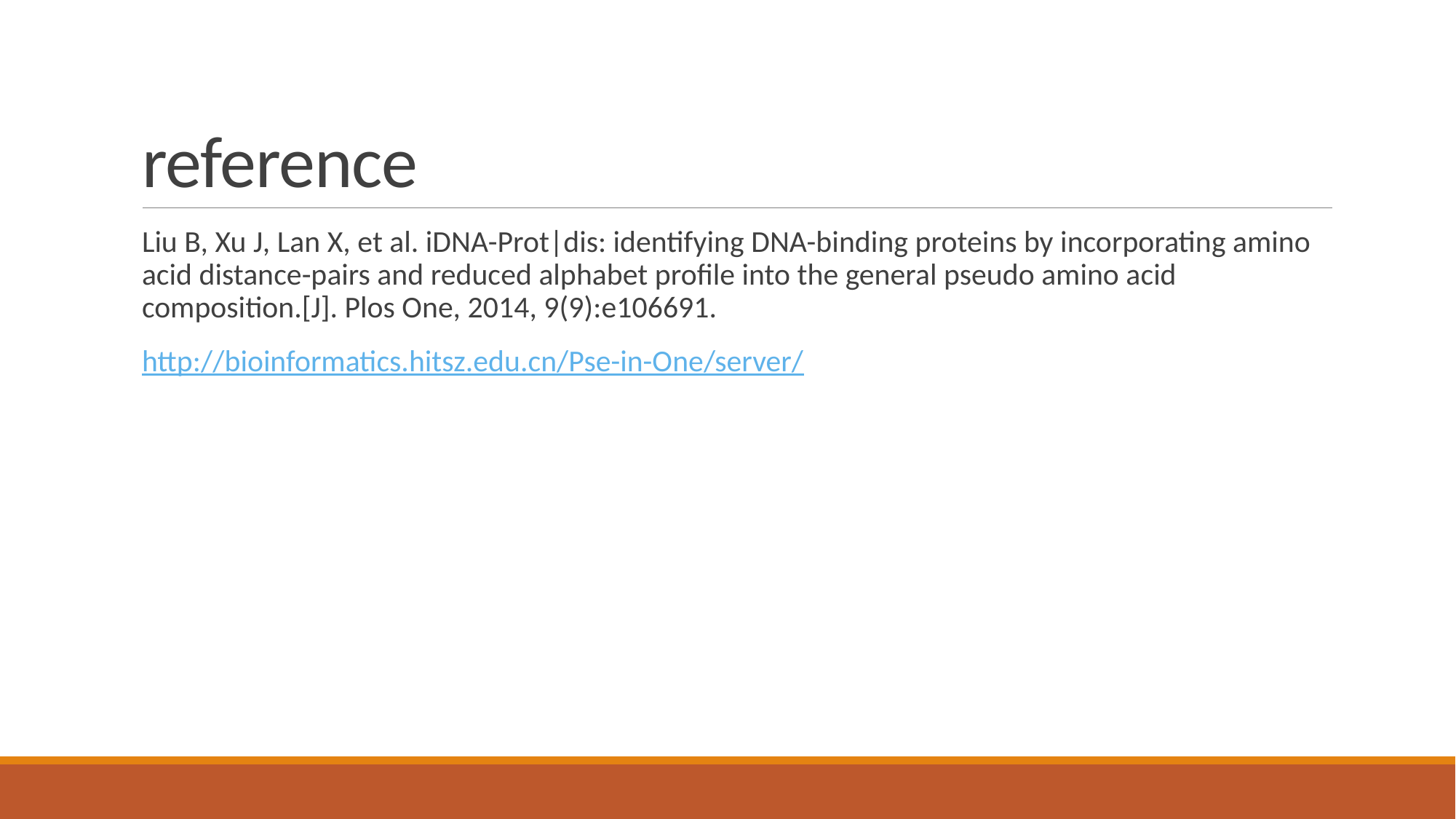

# reference
Liu B, Xu J, Lan X, et al. iDNA-Prot|dis: identifying DNA-binding proteins by incorporating amino acid distance-pairs and reduced alphabet profile into the general pseudo amino acid composition.[J]. Plos One, 2014, 9(9):e106691.
http://bioinformatics.hitsz.edu.cn/Pse-in-One/server/